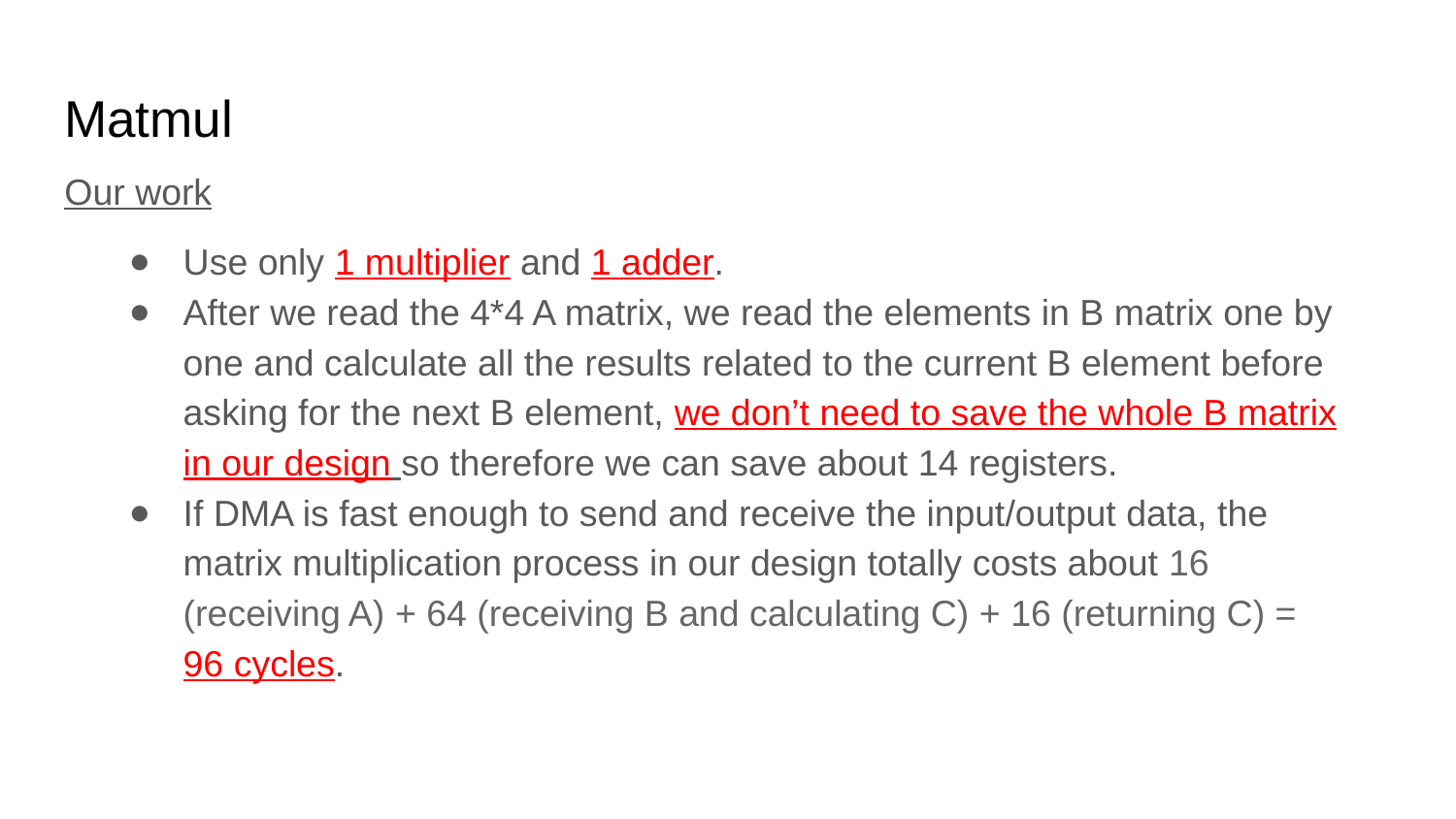

# Matmul
Our work
Use only 1 multiplier and 1 adder.
After we read the 4*4 A matrix, we read the elements in B matrix one by one and calculate all the results related to the current B element before asking for the next B element, we don’t need to save the whole B matrix in our design so therefore we can save about 14 registers.
If DMA is fast enough to send and receive the input/output data, the matrix multiplication process in our design totally costs about 16 (receiving A) + 64 (receiving B and calculating C) + 16 (returning C) = 96 cycles.